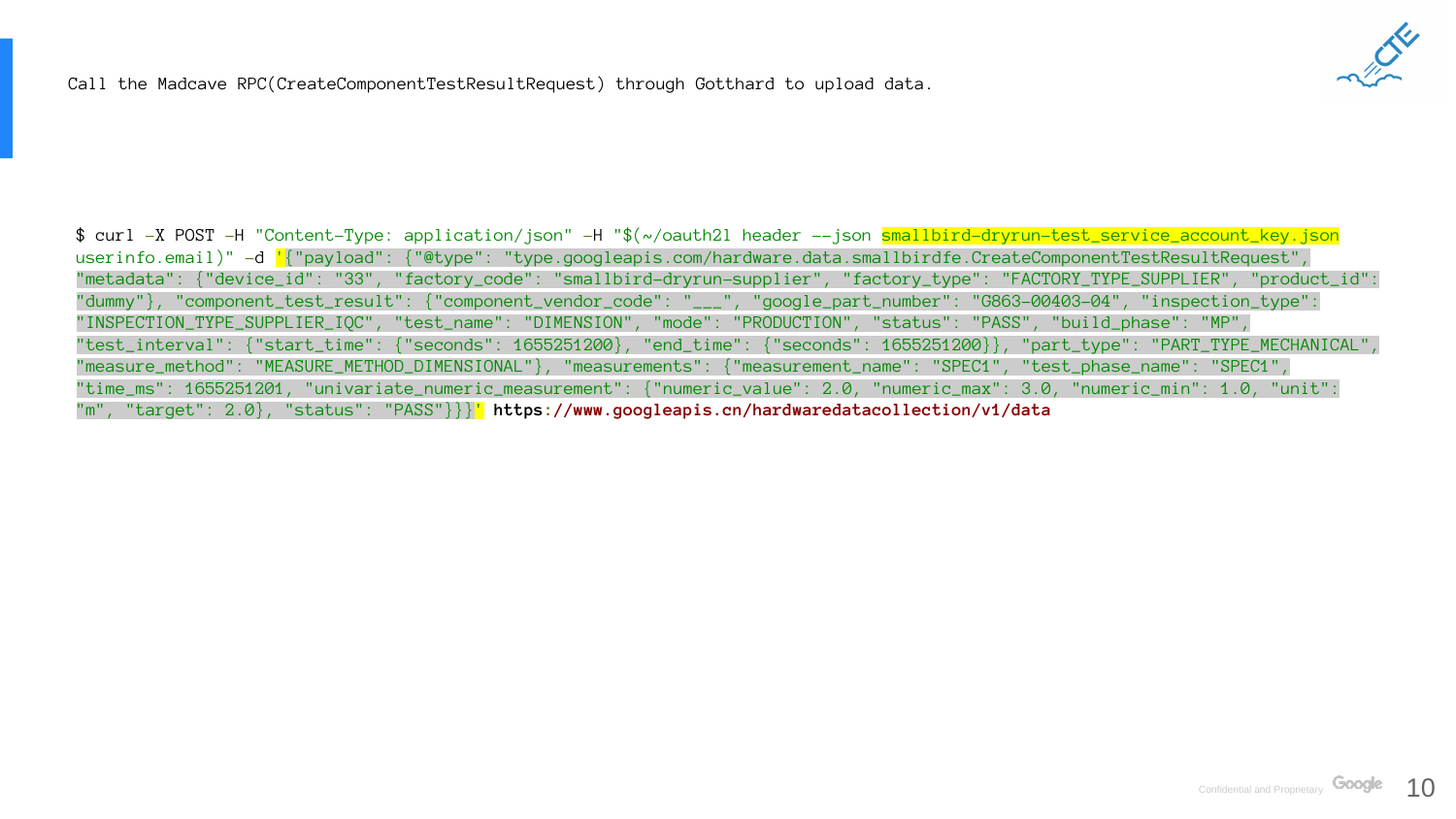

# Call the Madcave RPC(CreateComponentTestResultRequest) through Gotthard to upload data.
$ curl -X POST -H "Content-Type: application/json" -H "$(~/oauth2l header --json smallbird-dryrun-test_service_account_key.json userinfo.email)" -d '{"payload": {"@type": "type.googleapis.com/hardware.data.smallbirdfe.CreateComponentTestResultRequest", "metadata": {"device_id": "33", "factory_code": "smallbird-dryrun-supplier", "factory_type": "FACTORY_TYPE_SUPPLIER", "product_id": "dummy"}, "component_test_result": {"component_vendor_code": "___", "google_part_number": "G863-00403-04", "inspection_type": "INSPECTION_TYPE_SUPPLIER_IQC", "test_name": "DIMENSION", "mode": "PRODUCTION", "status": "PASS", "build_phase": "MP", "test_interval": {"start_time": {"seconds": 1655251200}, "end_time": {"seconds": 1655251200}}, "part_type": "PART_TYPE_MECHANICAL", "measure_method": "MEASURE_METHOD_DIMENSIONAL"}, "measurements": {"measurement_name": "SPEC1", "test_phase_name": "SPEC1", "time_ms": 1655251201, "univariate_numeric_measurement": {"numeric_value": 2.0, "numeric_max": 3.0, "numeric_min": 1.0, "unit": "m", "target": 2.0}, "status": "PASS"}}}' https://www.googleapis.cn/hardwaredatacollection/v1/data
10